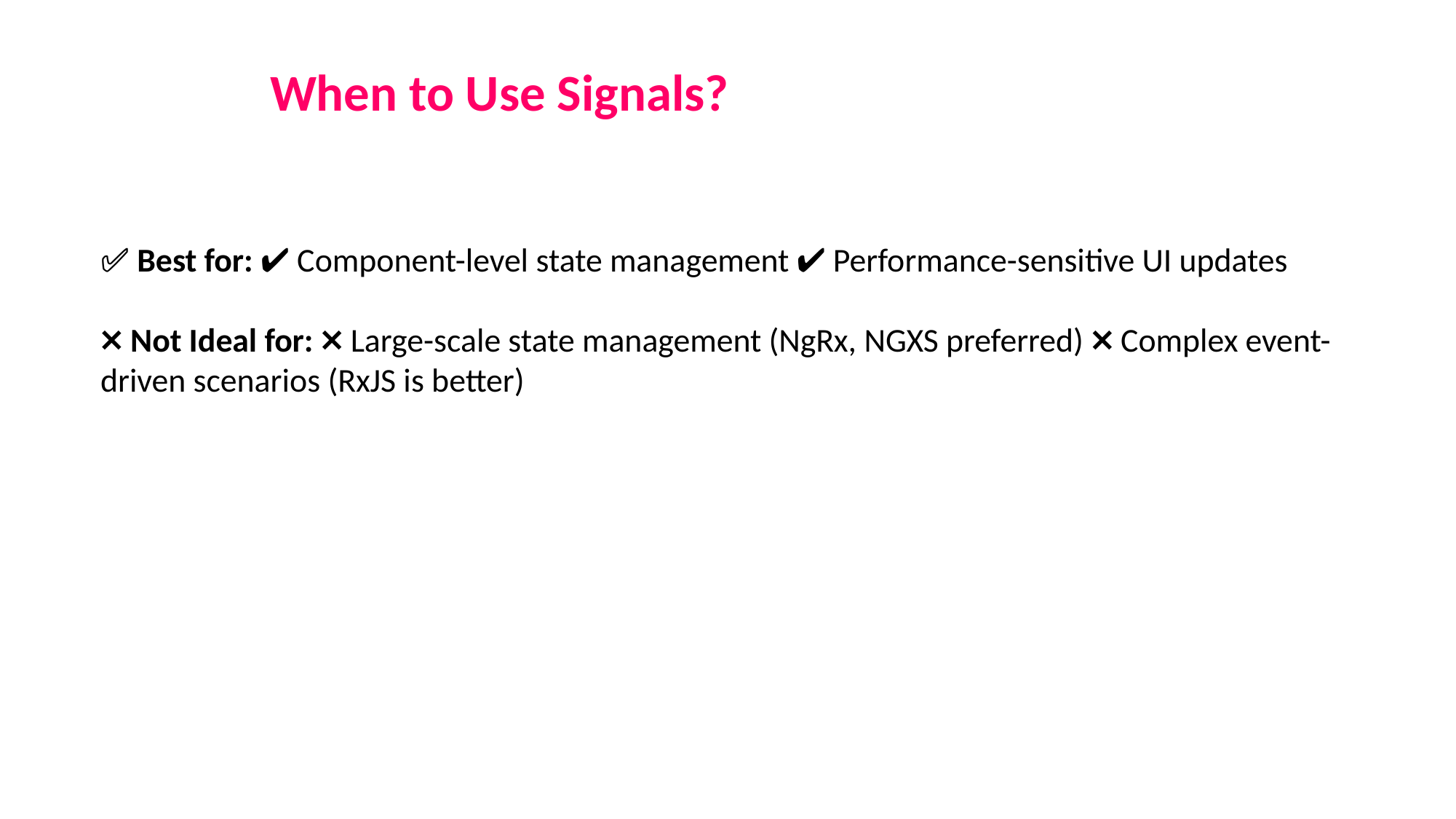

When to Use Signals?
✅ Best for: ✔ Component-level state management ✔ Performance-sensitive UI updates

❌ Not Ideal for: ❌ Large-scale state management (NgRx, NGXS preferred) ❌ Complex event-driven scenarios (RxJS is better)